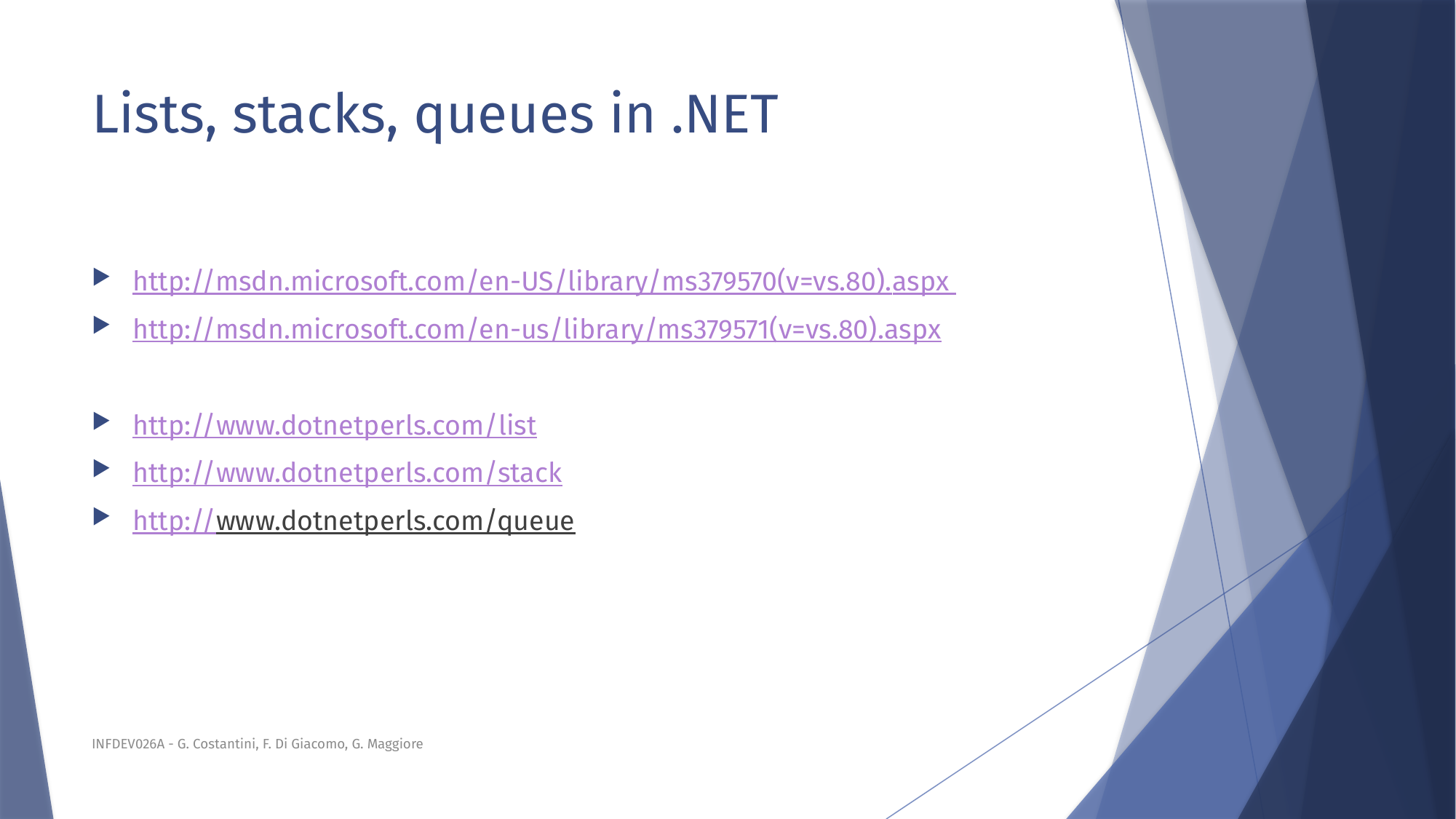

# Lists, stacks, queues in .NET
http://msdn.microsoft.com/en-US/library/ms379570(v=vs.80).aspx
http://msdn.microsoft.com/en-us/library/ms379571(v=vs.80).aspx

http://www.dotnetperls.com/list
http://www.dotnetperls.com/stack
http://www.dotnetperls.com/queue
INFDEV026A - G. Costantini, F. Di Giacomo, G. Maggiore